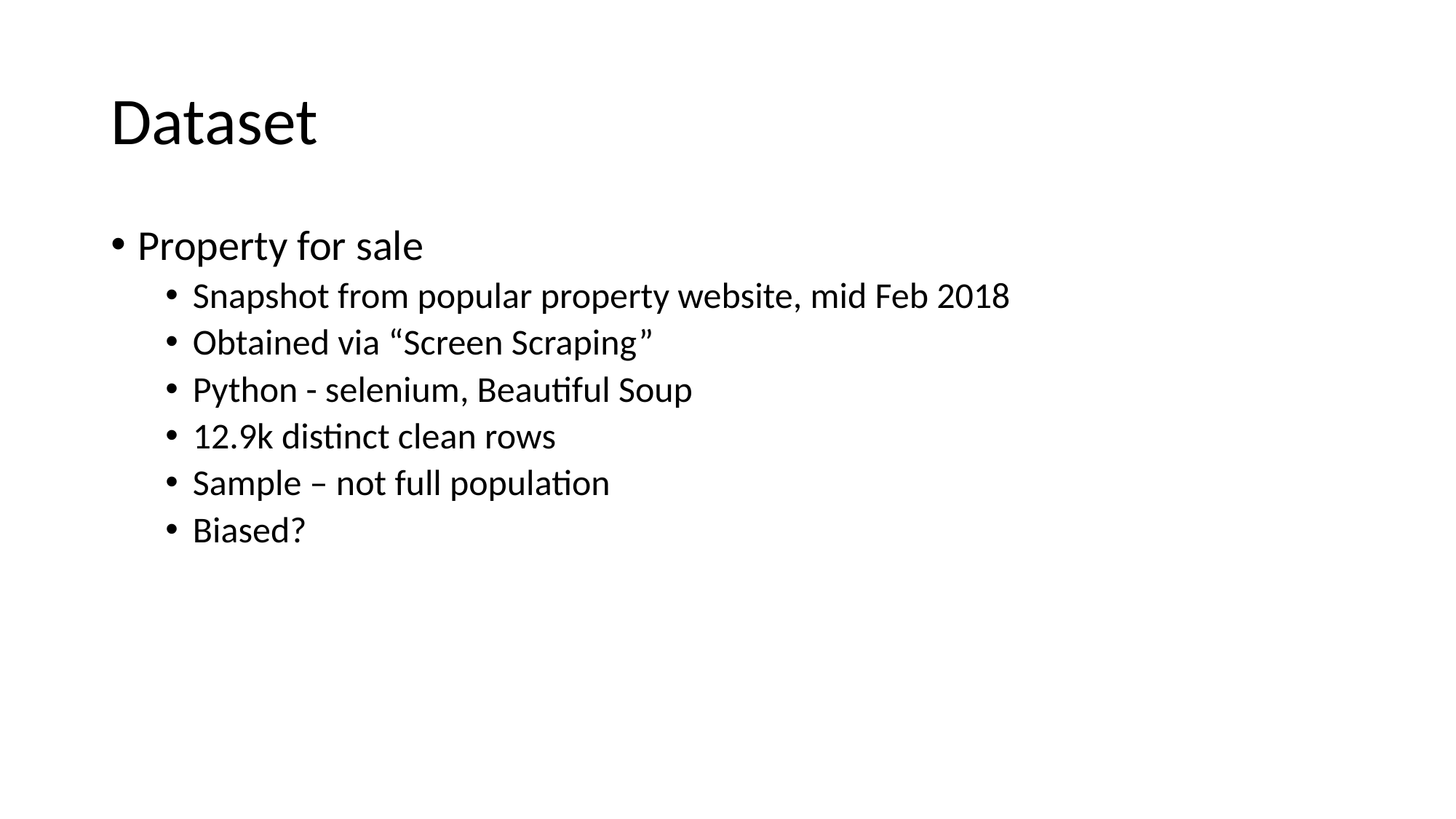

# Dataset
Property for sale
Snapshot from popular property website, mid Feb 2018
Obtained via “Screen Scraping”
Python - selenium, Beautiful Soup
12.9k distinct clean rows
Sample – not full population
Biased?